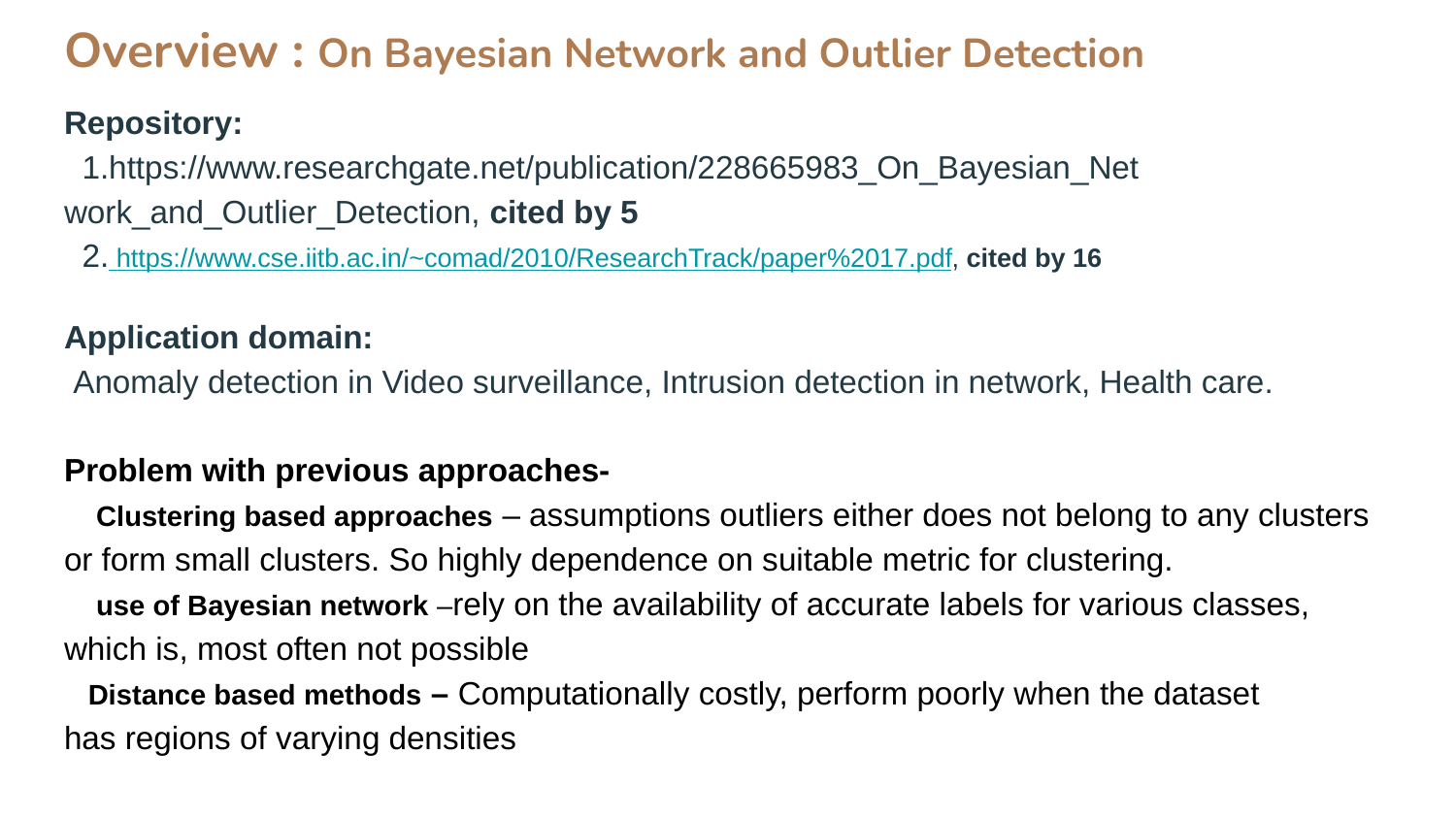

# Overview : On Bayesian Network and Outlier Detection

Repository:
  1.https://www.researchgate.net/publication/228665983_On_Bayesian_Net  work_and_Outlier_Detection, cited by 5
  2. https://www.cse.iitb.ac.in/~comad/2010/ResearchTrack/paper%2017.pdf, cited by 16

Application domain:
 Anomaly detection in Video surveillance, Intrusion detection in network, Health care.

Problem with previous approaches-
    Clustering based approaches – assumptions outliers either does not belong to any clusters or form small clusters. So highly dependence on suitable metric for clustering.
    use of Bayesian network –rely on the availability of accurate labels for various classes, which is, most often not possible
   Distance based methods – Computationally costly, perform poorly when the dataset
has regions of varying densities